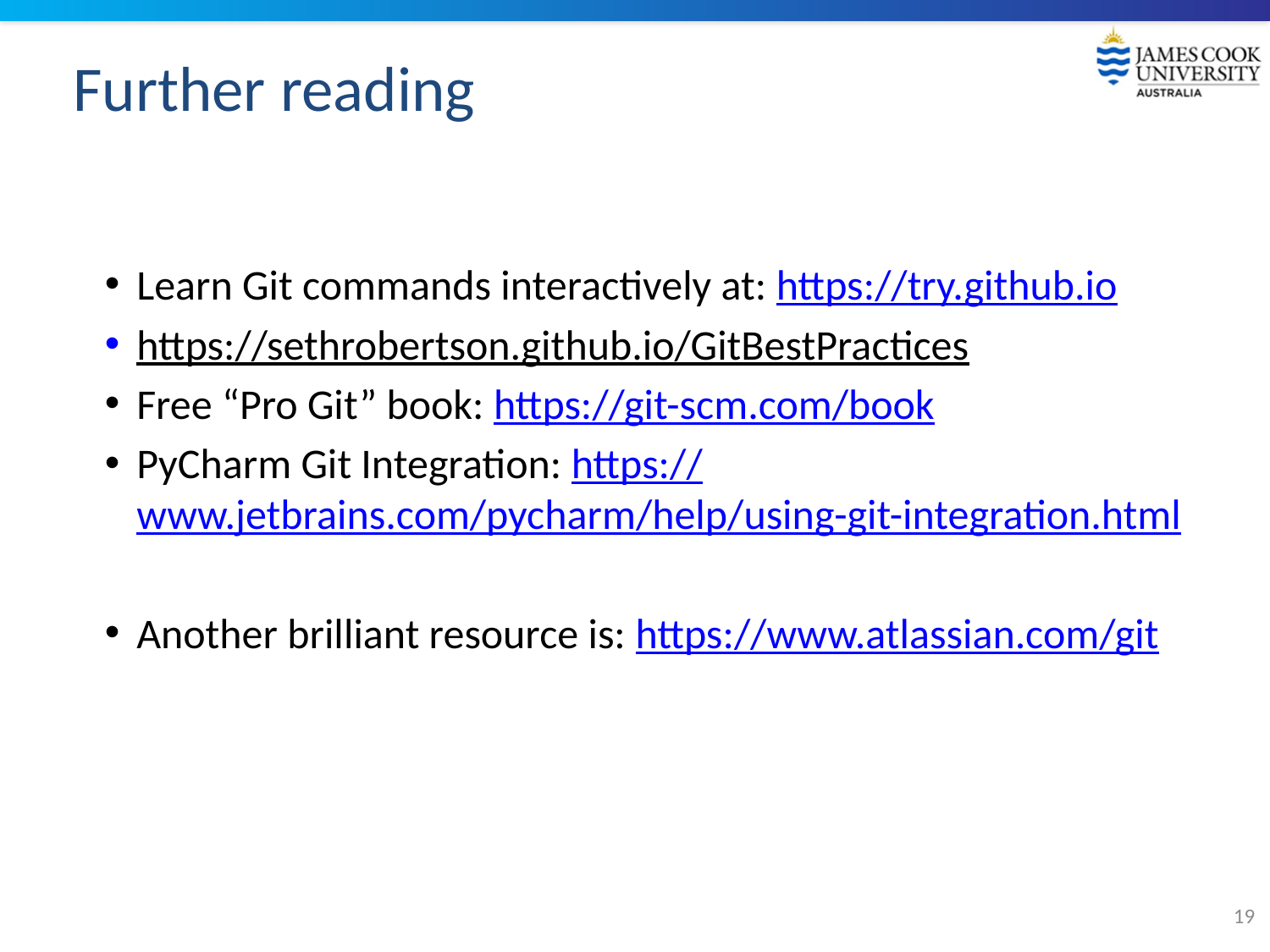

# Further reading
Learn Git commands interactively at: https://try.github.io
https://sethrobertson.github.io/GitBestPractices
Free “Pro Git” book: https://git-scm.com/book
PyCharm Git Integration: https://www.jetbrains.com/pycharm/help/using-git-integration.html

Another brilliant resource is: https://www.atlassian.com/git

19